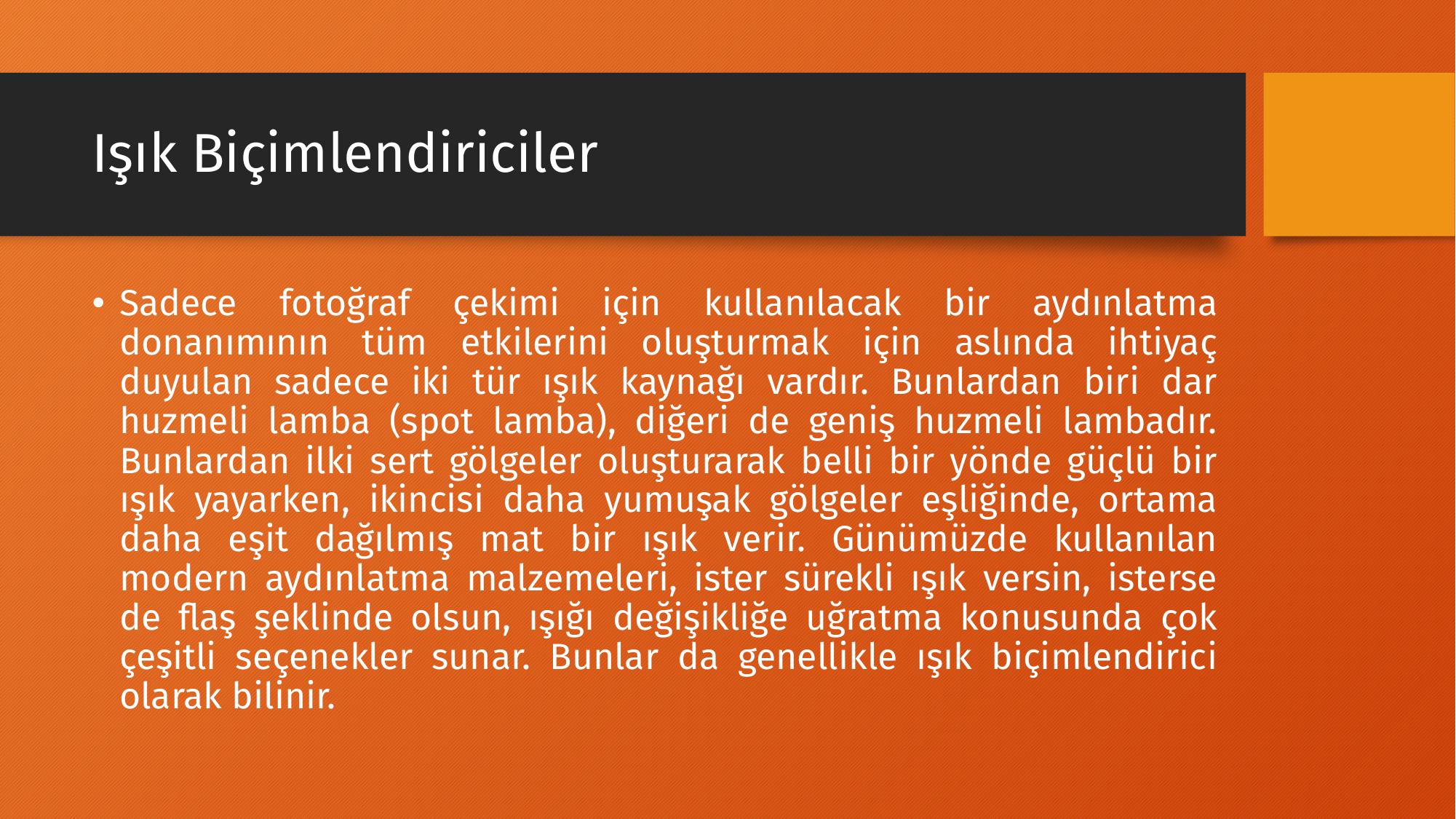

# Işık Biçimlendiriciler
Sadece fotoğraf çekimi için kullanılacak bir aydınlatma donanımının tüm etkilerini oluşturmak için aslında ihtiyaç duyulan sadece iki tür ışık kaynağı vardır. Bunlardan biri dar huzmeli lamba (spot lamba), diğeri de geniş huzmeli lambadır. Bunlardan ilki sert gölgeler oluşturarak belli bir yönde güçlü bir ışık yayarken, ikincisi daha yumuşak gölgeler eşliğinde, ortama daha eşit dağılmış mat bir ışık verir. Günümüzde kullanılan modern aydınlatma malzemeleri, ister sürekli ışık versin, isterse de flaş şeklinde olsun, ışığı değişikliğe uğratma konusunda çok çeşitli seçenekler sunar. Bunlar da genellikle ışık biçimlendirici olarak bilinir.